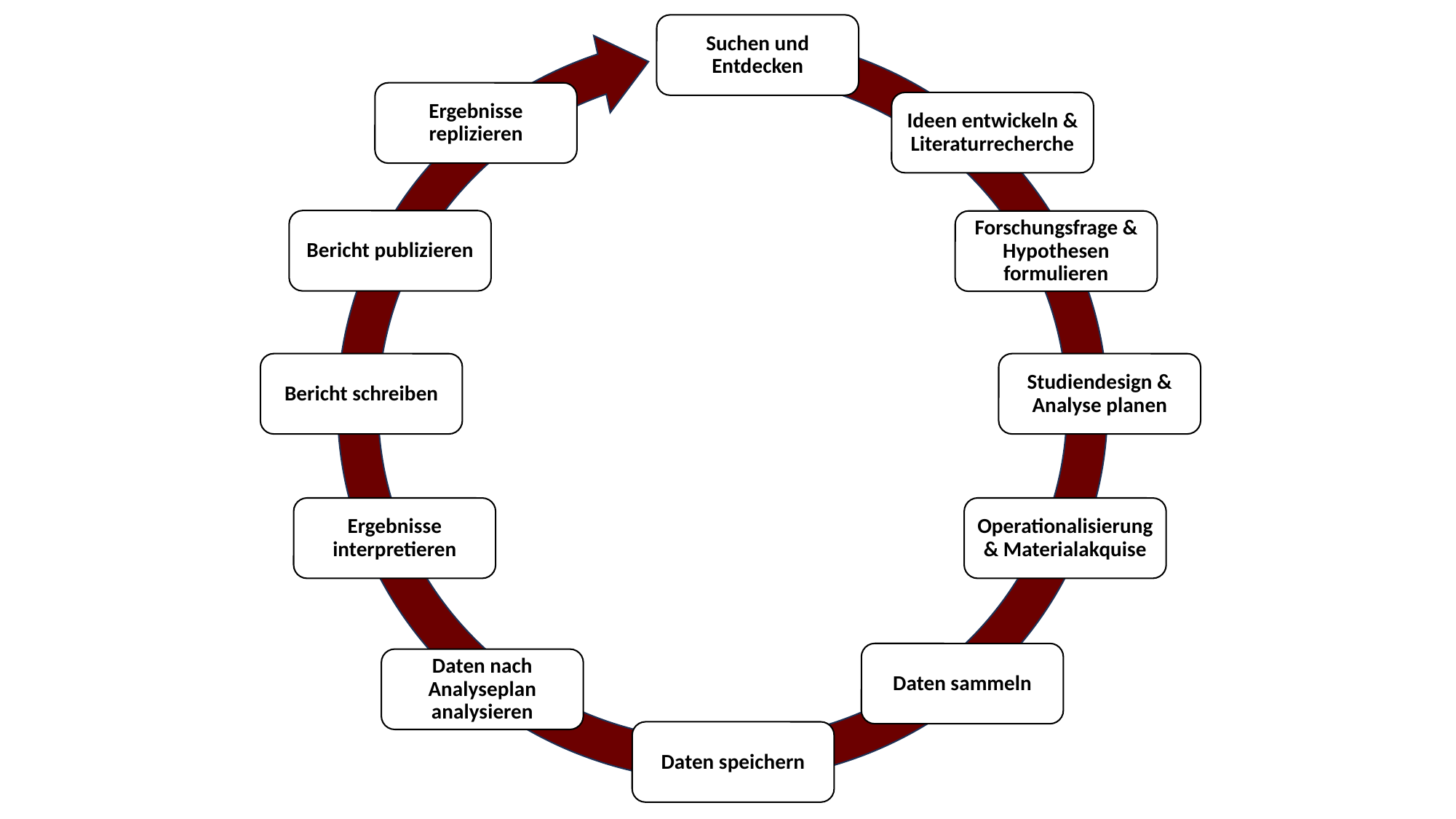

Suchen und Entdecken
Suchen und Entdecken

Ergebnisse replizieren

Ideen entwickeln & Literaturrecherche

Bericht publizieren

Forschungsfrage & Hypothesen formulieren

Bericht schreiben

Studiendesign & Analyse planen

Ergebnisse interpretieren

Operationalisierung & Materialakquise

Daten sammeln

Daten nach Analyseplan analysieren

Daten speichern